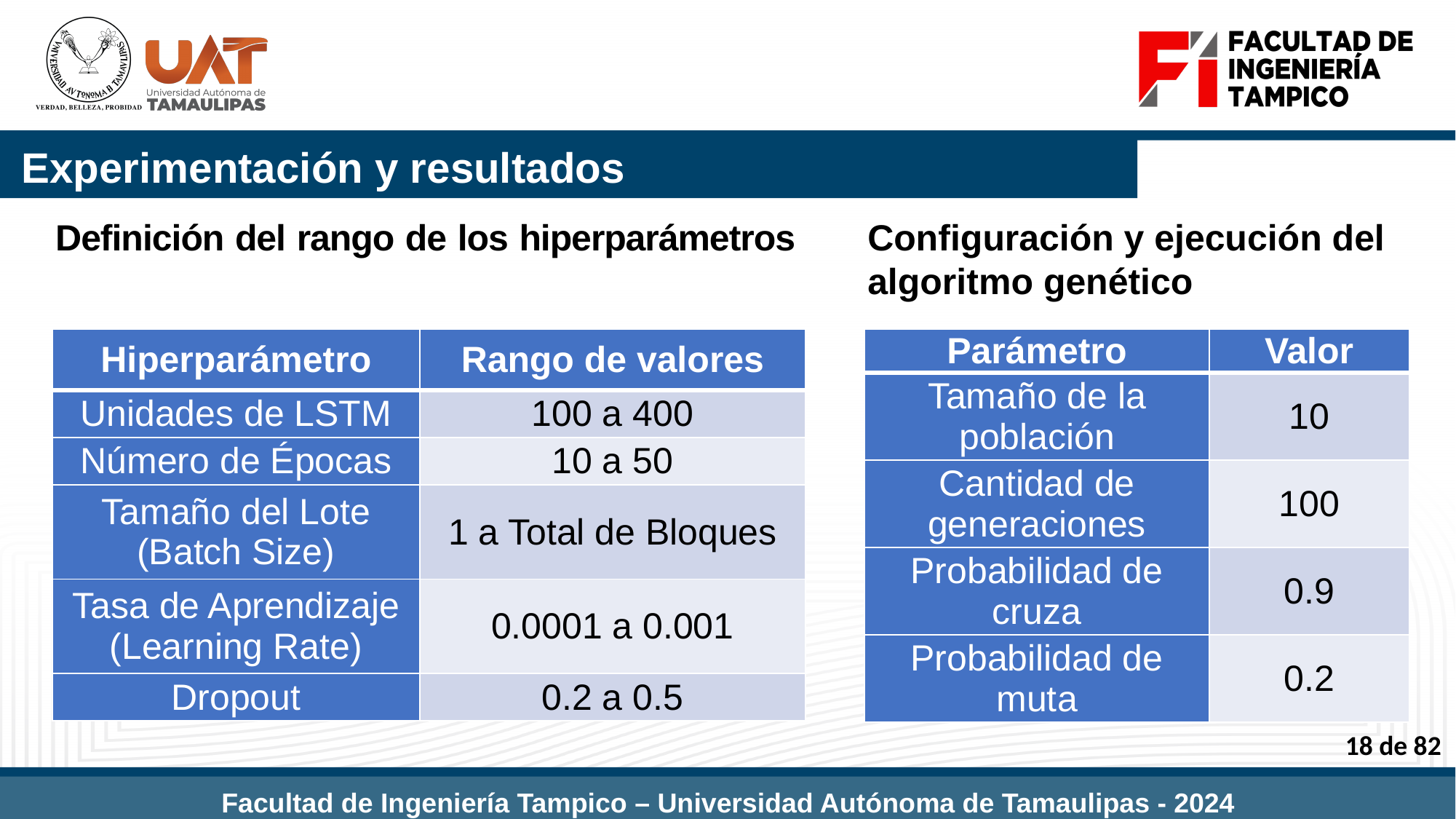

# Experimentación y resultados
Definición del rango de los hiperparámetros
Configuración y ejecución del algoritmo genético
| Hiperparámetro | Rango de valores |
| --- | --- |
| Unidades de LSTM | 100 a 400 |
| Número de Épocas | 10 a 50 |
| Tamaño del Lote (Batch Size) | 1 a Total de Bloques |
| Tasa de Aprendizaje (Learning Rate) | 0.0001 a 0.001 |
| Dropout | 0.2 a 0.5 |
| Parámetro | Valor |
| --- | --- |
| Tamaño de la población | 10 |
| Cantidad de generaciones | 100 |
| Probabilidad de cruza | 0.9 |
| Probabilidad de muta | 0.2 |